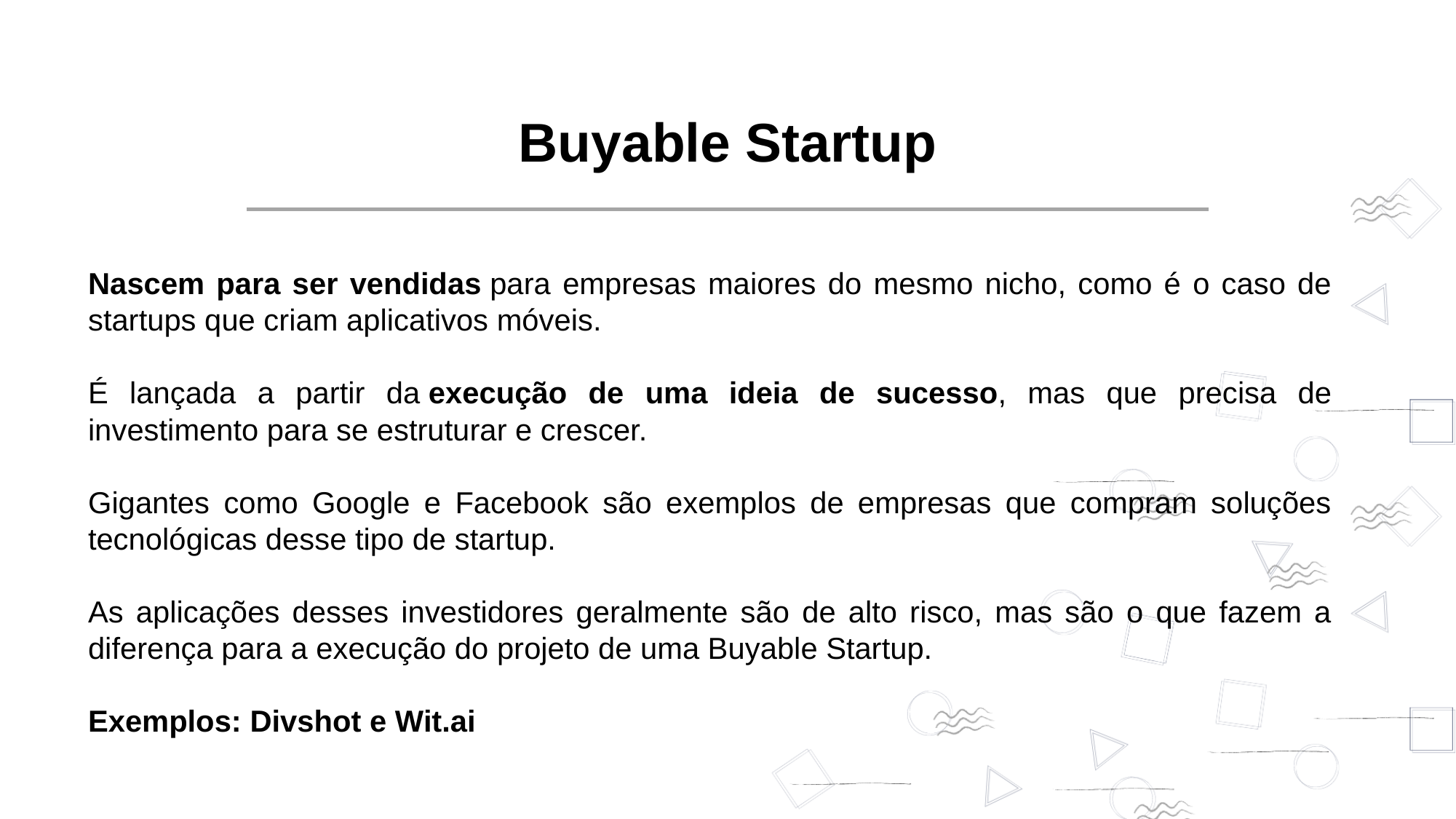

Buyable Startup

Nascem para ser vendidas para empresas maiores do mesmo nicho, como é o caso de startups que criam aplicativos móveis.

É lançada a partir da execução de uma ideia de sucesso, mas que precisa de investimento para se estruturar e crescer.

Gigantes como Google e Facebook são exemplos de empresas que compram soluções tecnológicas desse tipo de startup.

As aplicações desses investidores geralmente são de alto risco, mas são o que fazem a diferença para a execução do projeto de uma Buyable Startup.

Exemplos: Divshot e Wit.ai